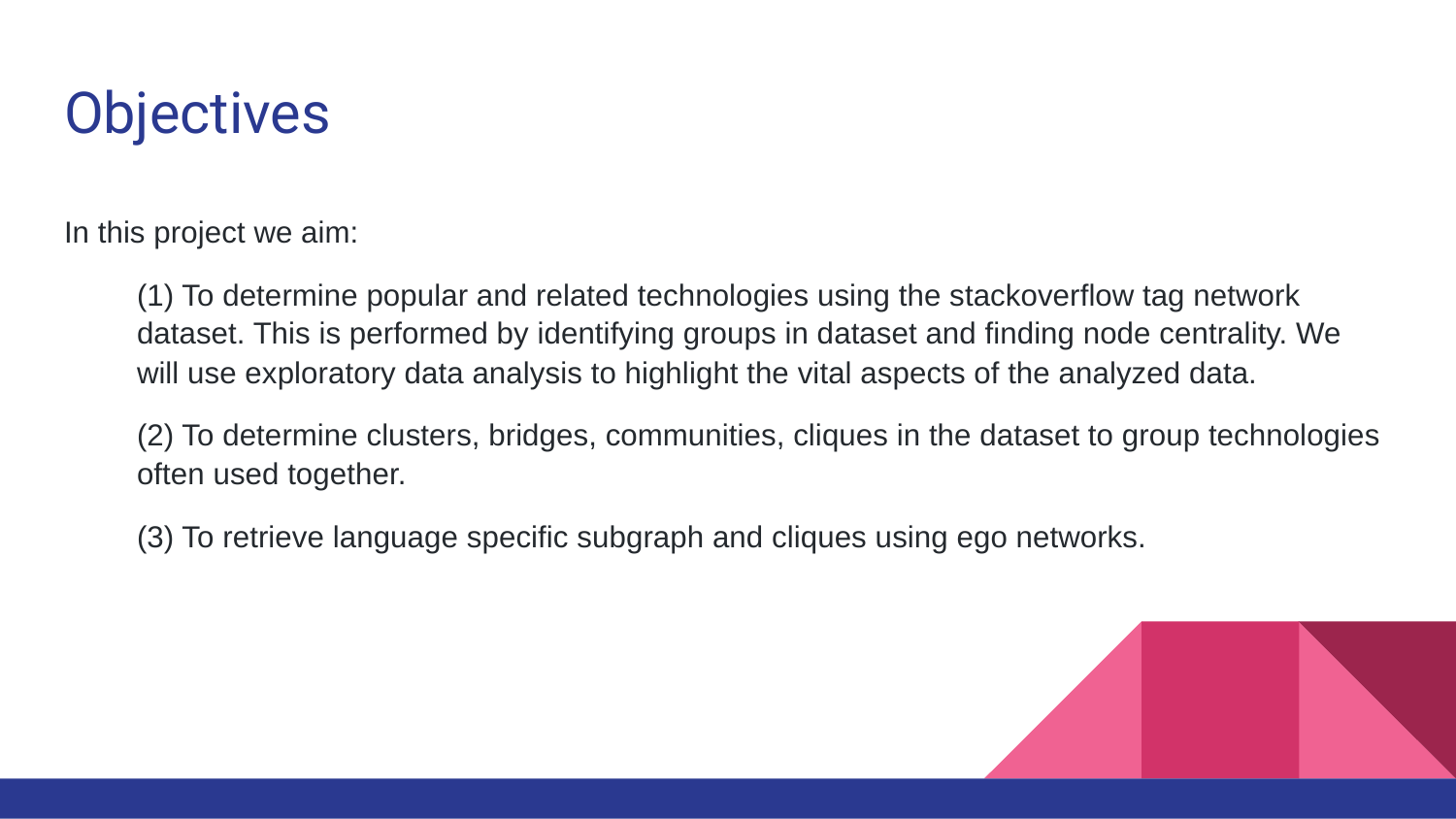

# Objectives
In this project we aim:
(1) To determine popular and related technologies using the stackoverflow tag network dataset. This is performed by identifying groups in dataset and finding node centrality. We will use exploratory data analysis to highlight the vital aspects of the analyzed data.
(2) To determine clusters, bridges, communities, cliques in the dataset to group technologies often used together.
(3) To retrieve language specific subgraph and cliques using ego networks.